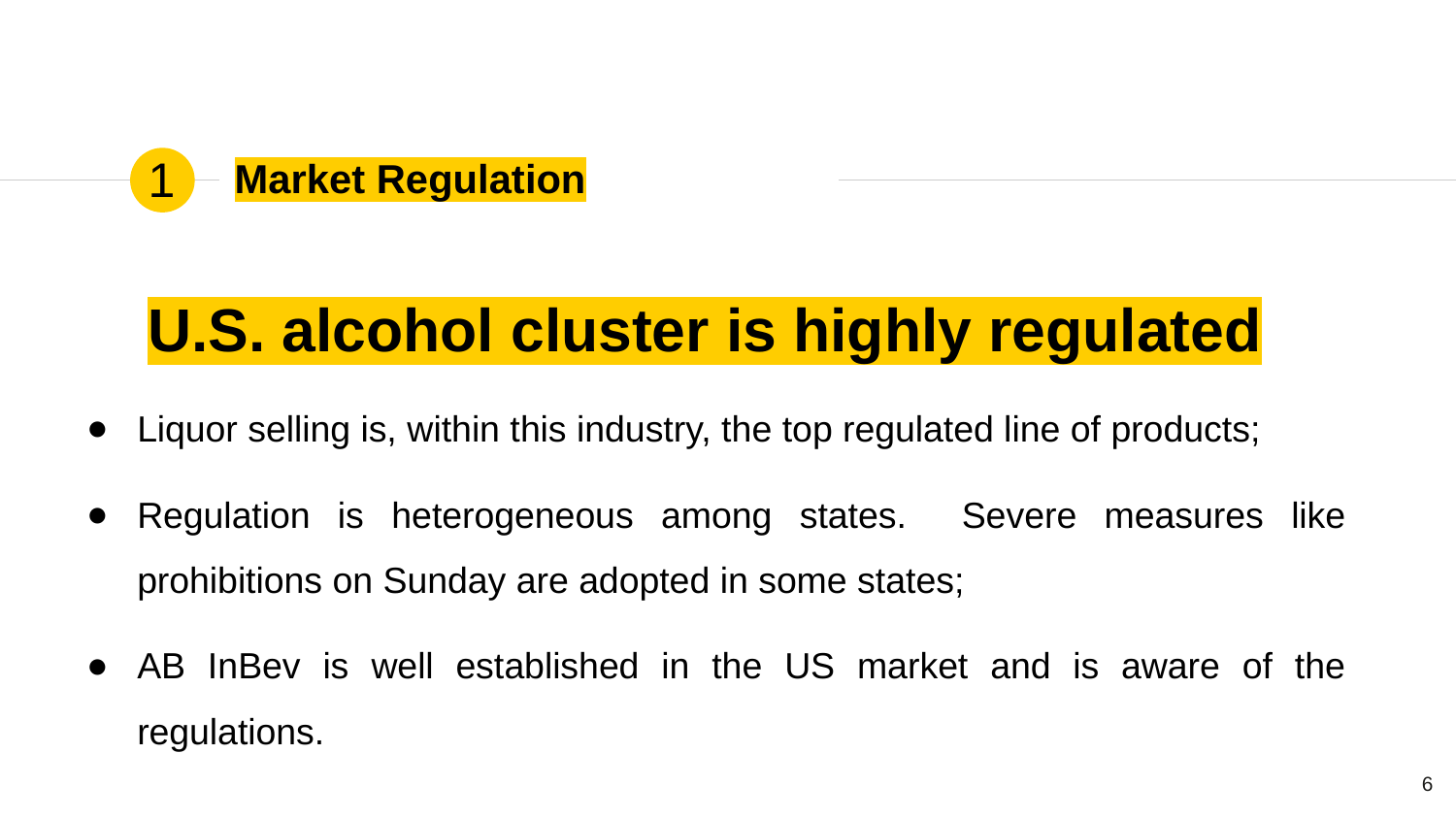

# Market Regulation
1
U.S. alcohol cluster is highly regulated
Liquor selling is, within this industry, the top regulated line of products;
Regulation is heterogeneous among states.  Severe measures like prohibitions on Sunday are adopted in some states;
AB InBev is well established in the US market and is aware of the regulations.
6